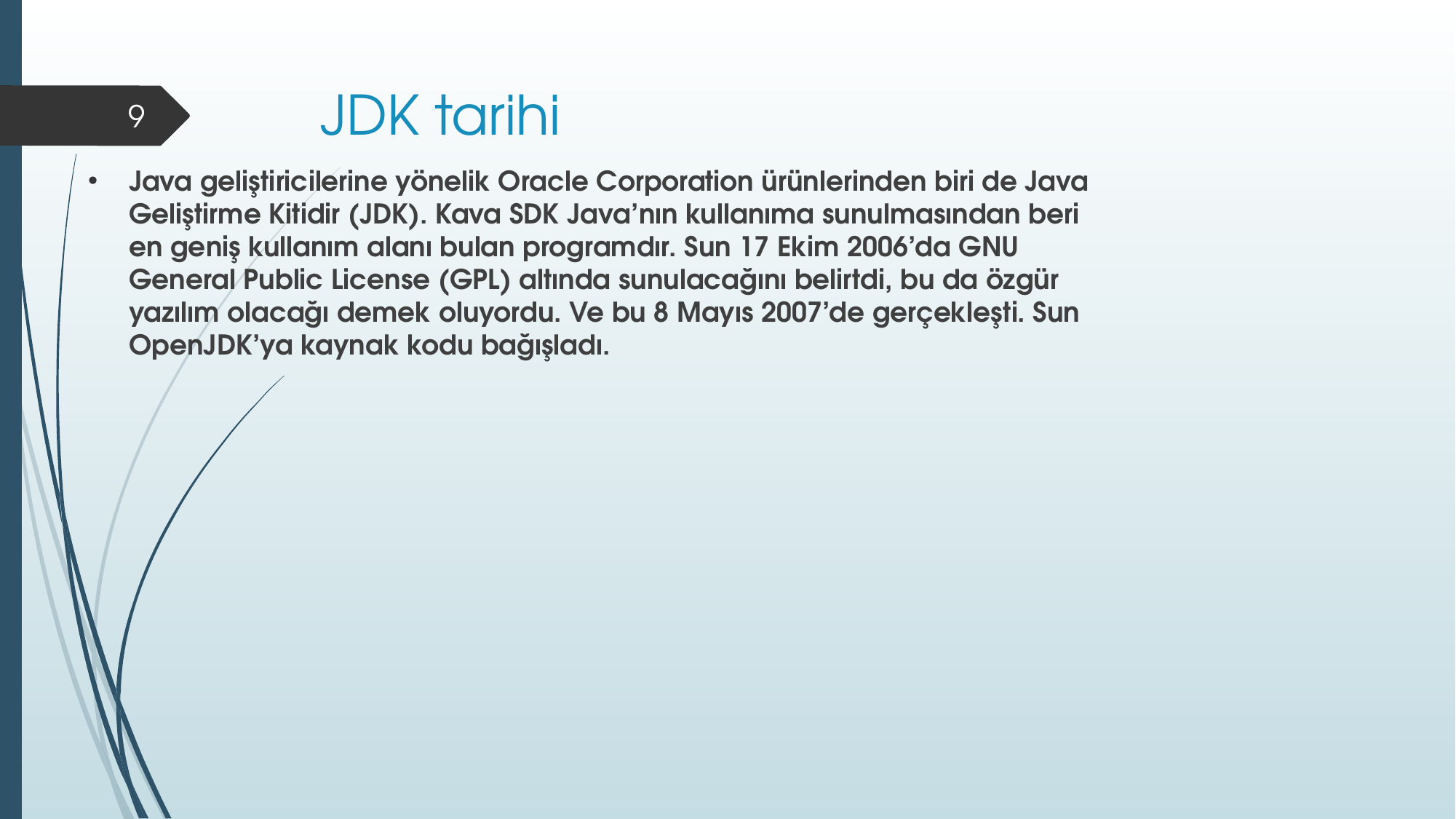

# JDK tarihi
9
Java geliştiricilerine yönelik Oracle Corporation ürünlerinden biri de Java Geliştirme Kitidir (JDK). Kava SDK Java’nın kullanıma sunulmasından beri en geniş kullanım alanı bulan programdır. Sun 17 Ekim 2006’da GNU General Public License (GPL) altında sunulacağını belirtdi, bu da özgür yazılım olacağı demek oluyordu. Ve bu 8 Mayıs 2007’de gerçekleşti. Sun OpenJDK’ya kaynak kodu bağışladı.